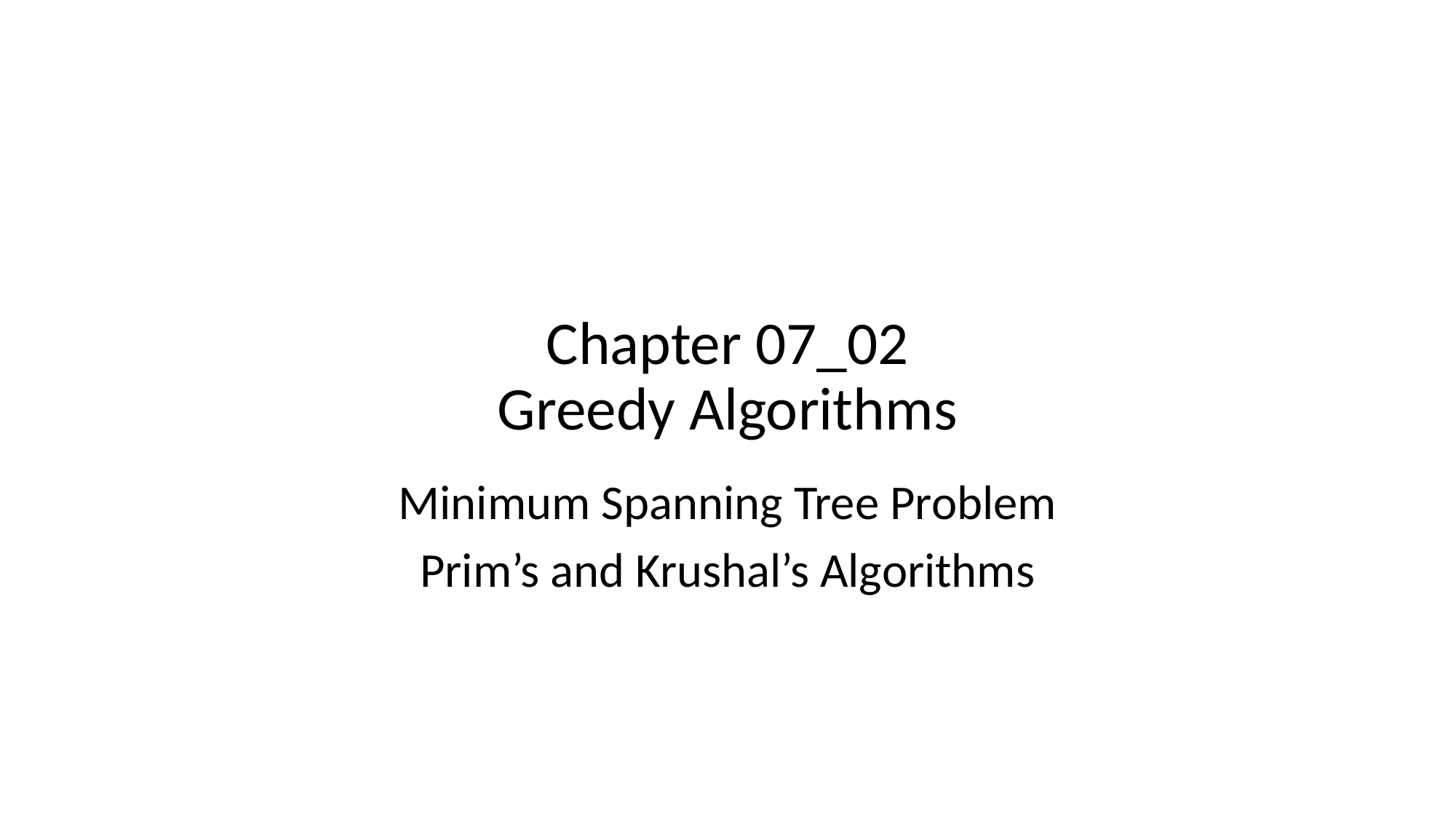

# Chapter 07_02 Greedy Algorithms
Minimum Spanning Tree Problem
Prim’s and Krushal’s Algorithms